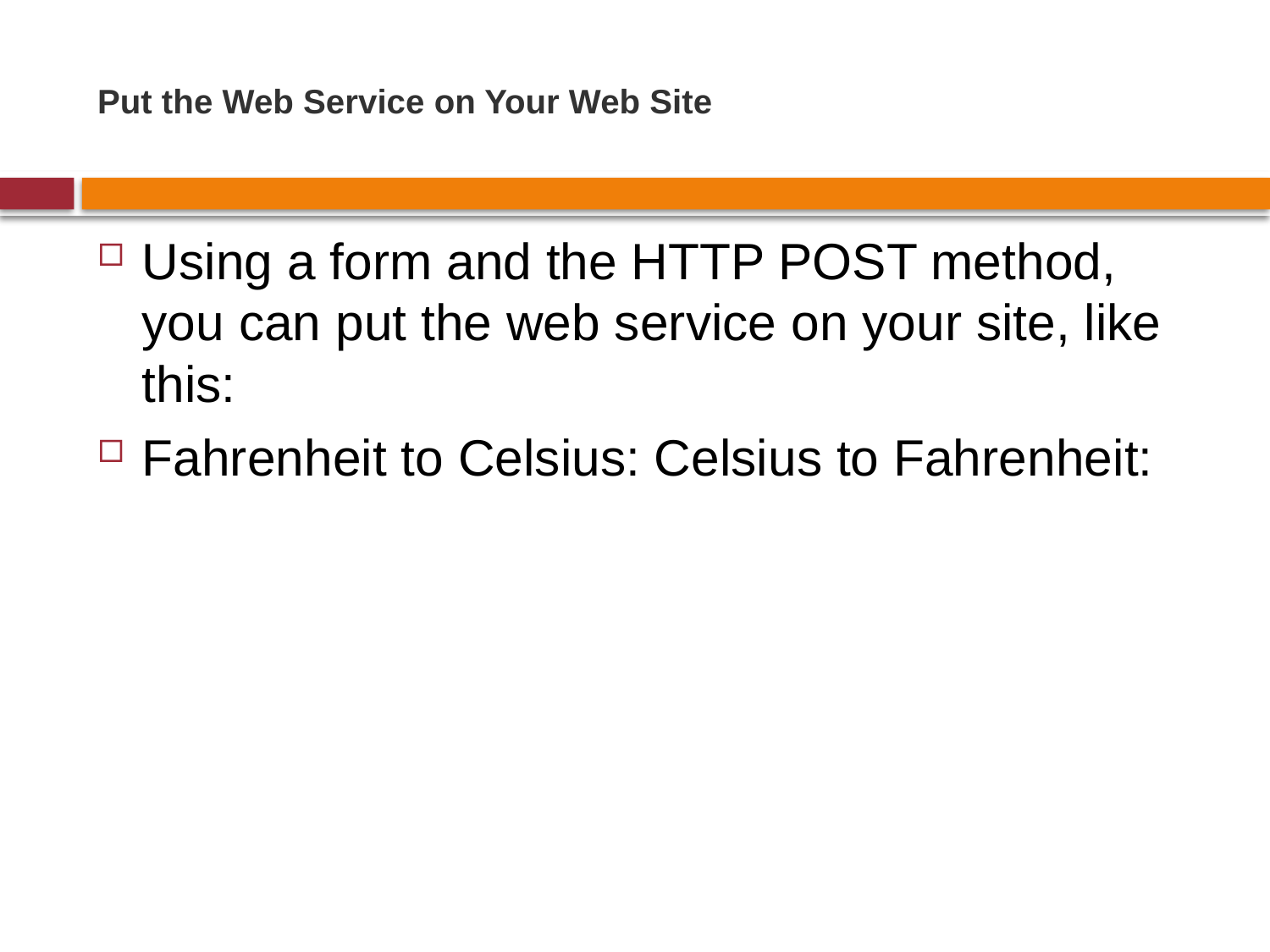

# Put the Web Service on Your Web Site
Using a form and the HTTP POST method, you can put the web service on your site, like this:
Fahrenheit to Celsius: Celsius to Fahrenheit: